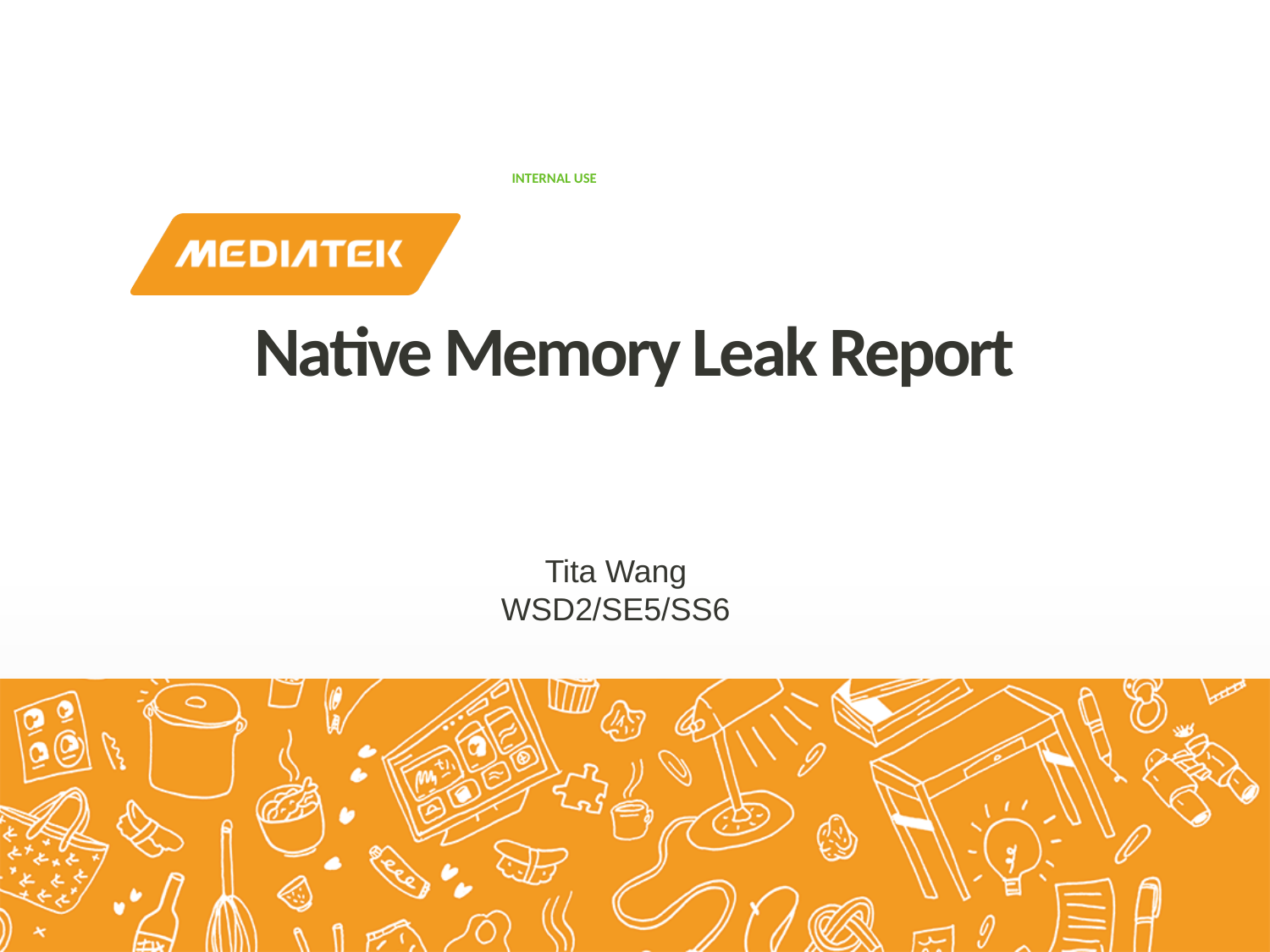

# Native Memory Leak Report
Tita Wang
WSD2/SE5/SS6